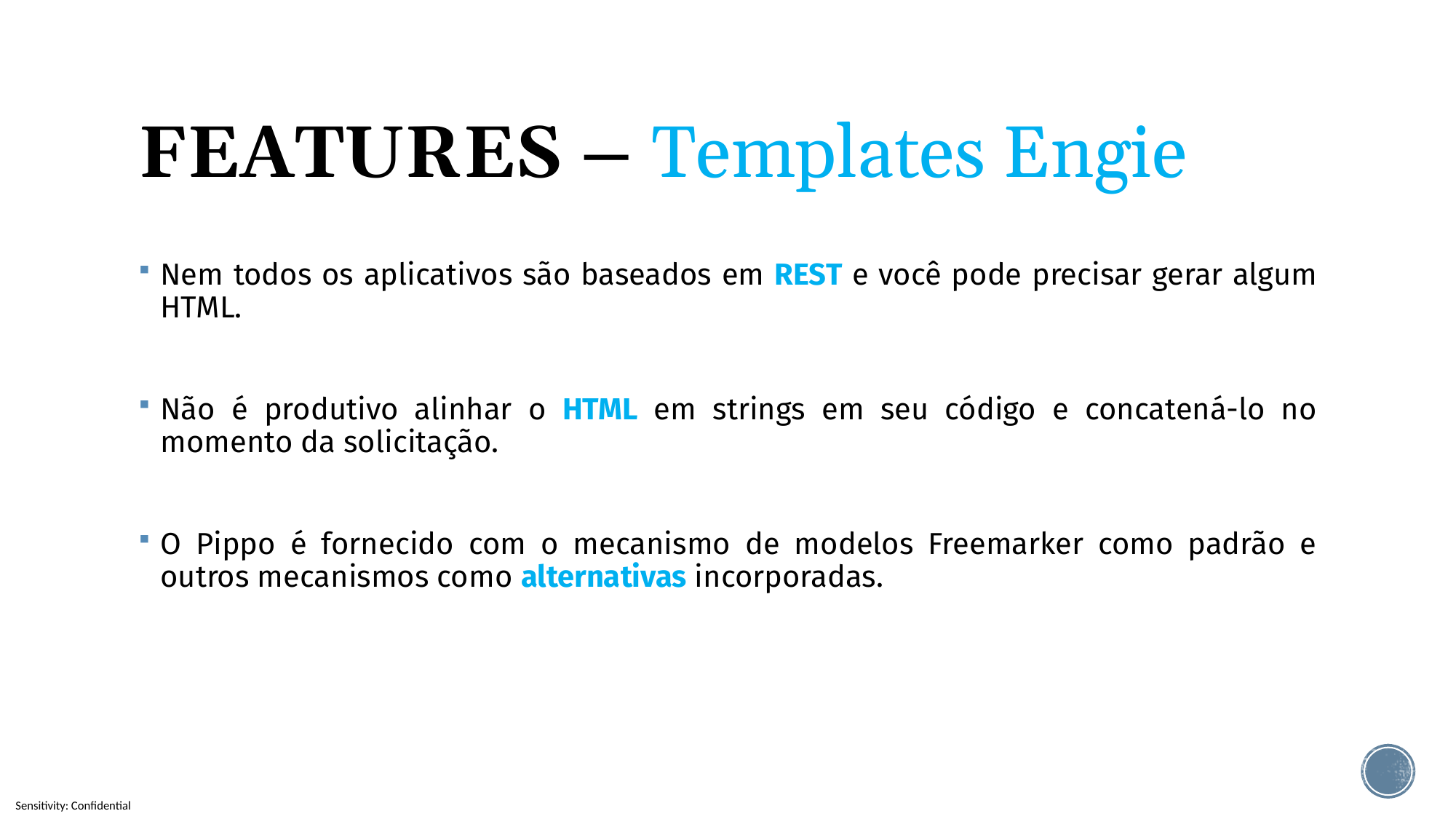

# FEATURES – Templates Engie
Nem todos os aplicativos são baseados em REST e você pode precisar gerar algum HTML.

Não é produtivo alinhar o HTML em strings em seu código e concatená-lo no momento da solicitação.

O Pippo é fornecido com o mecanismo de modelos Freemarker como padrão e outros mecanismos como alternativas incorporadas.